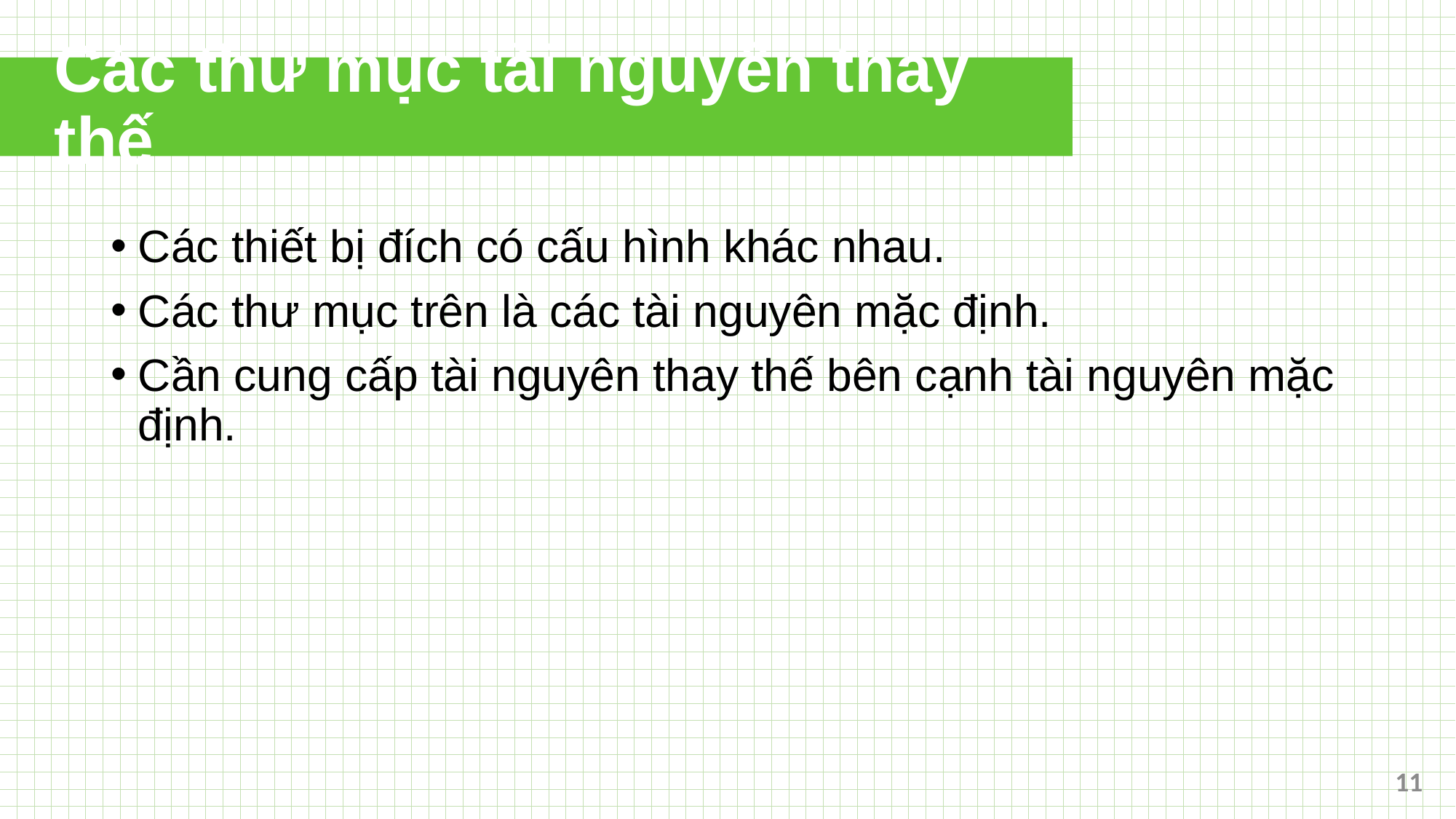

# Các thư mục tài nguyên thay thế
Các thiết bị đích có cấu hình khác nhau.
Các thư mục trên là các tài nguyên mặc định.
Cần cung cấp tài nguyên thay thế bên cạnh tài nguyên mặc định.
11